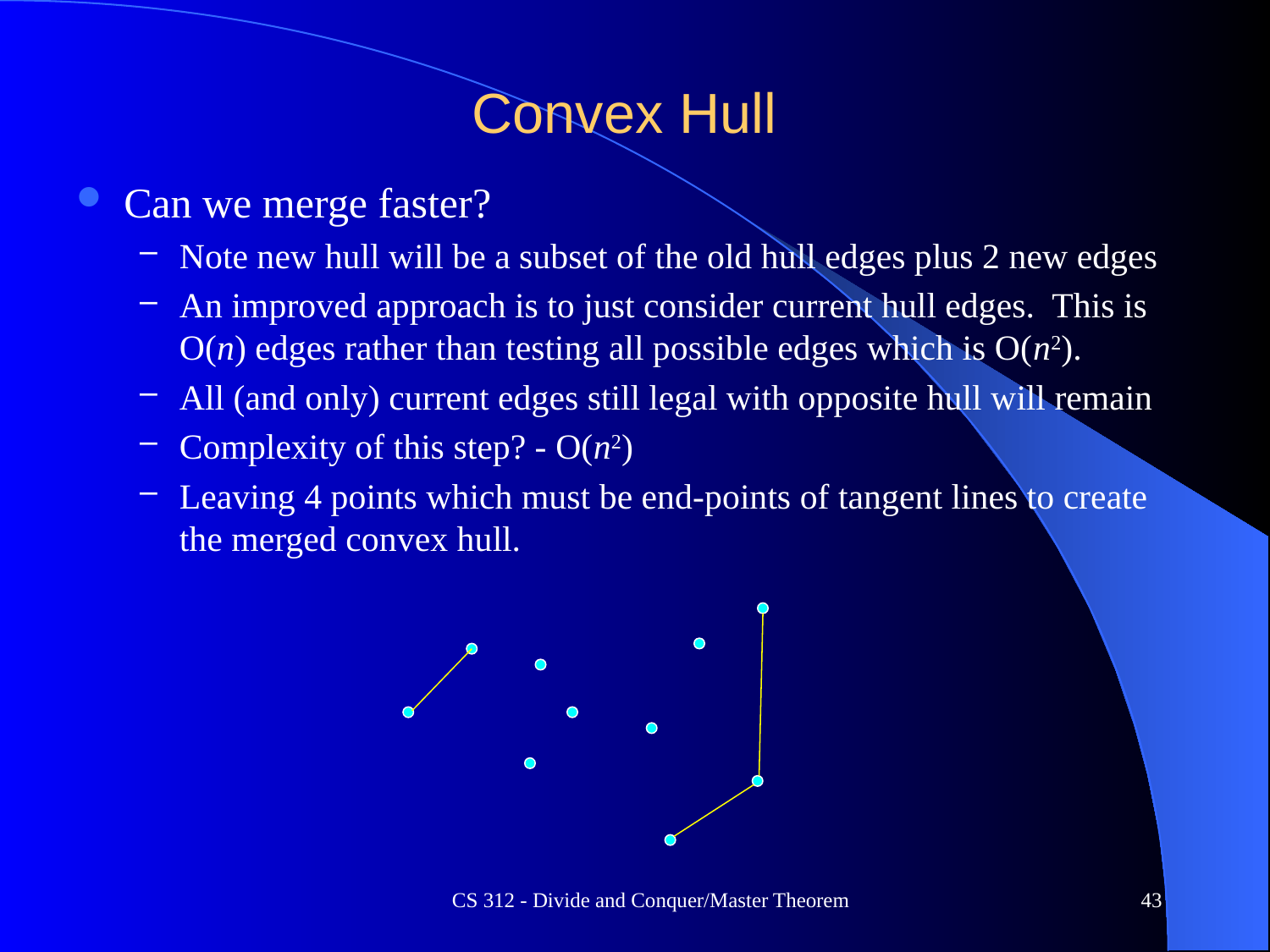

# Convex Hull
Can we merge faster?
Note new hull will be a subset of the old hull edges plus 2 new edges
An improved approach is to just consider current hull edges.  This is O(n) edges rather than testing all possible edges which is O(n2).
All (and only) current edges still legal with opposite hull will remain
Complexity of this step? - O(n2)
Leaving 4 points which must be end-points of tangent lines to create the merged convex hull.

CS 312 - Divide and Conquer/Master Theorem
43